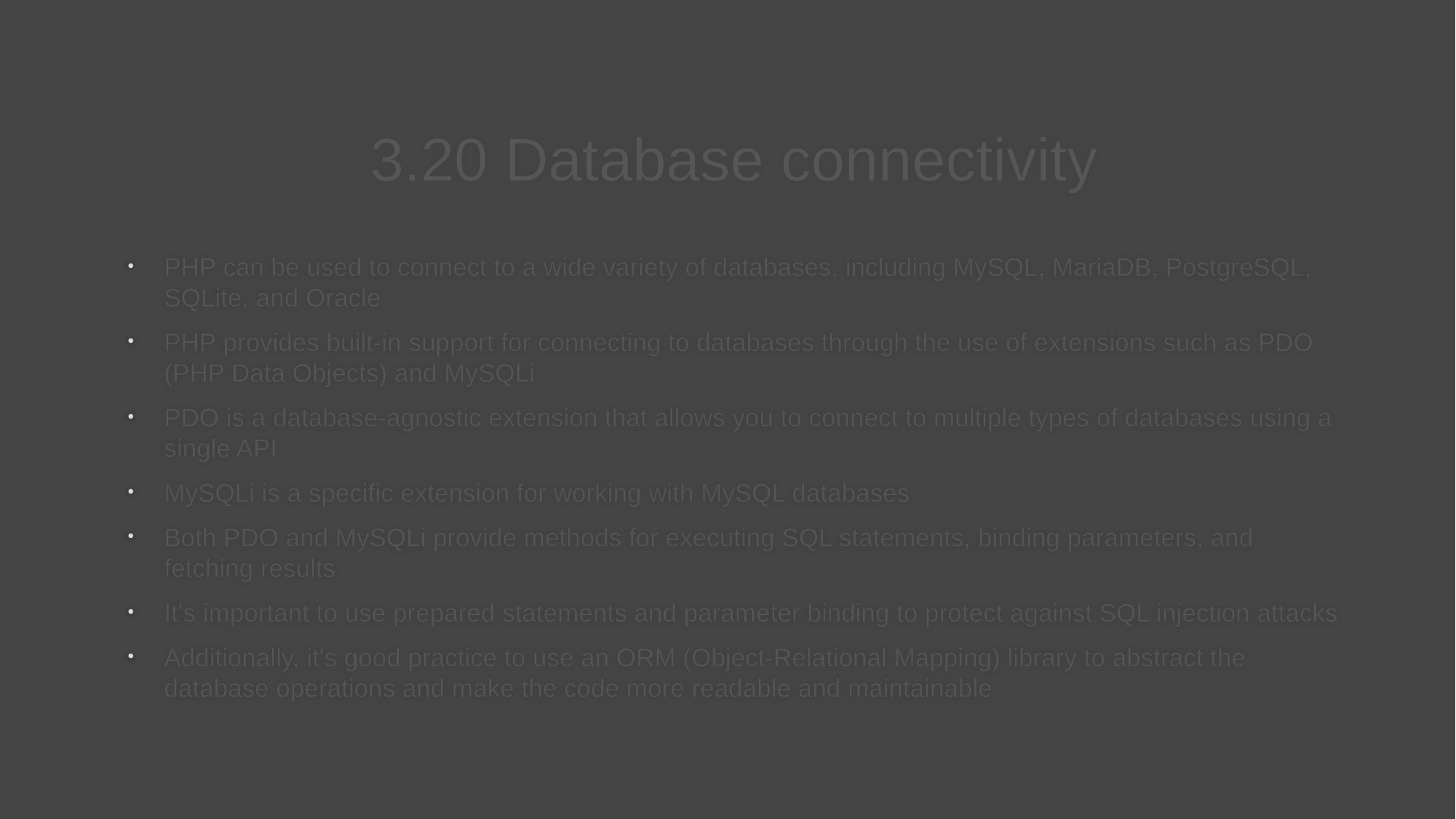

# 3.20 Database connectivity
PHP can be used to connect to a wide variety of databases, including MySQL, MariaDB, PostgreSQL, SQLite, and Oracle
PHP provides built-in support for connecting to databases through the use of extensions such as PDO (PHP Data Objects) and MySQLi
PDO is a database-agnostic extension that allows you to connect to multiple types of databases using a single API
MySQLi is a specific extension for working with MySQL databases
Both PDO and MySQLi provide methods for executing SQL statements, binding parameters, and fetching results
It's important to use prepared statements and parameter binding to protect against SQL injection attacks
Additionally, it's good practice to use an ORM (Object-Relational Mapping) library to abstract the database operations and make the code more readable and maintainable